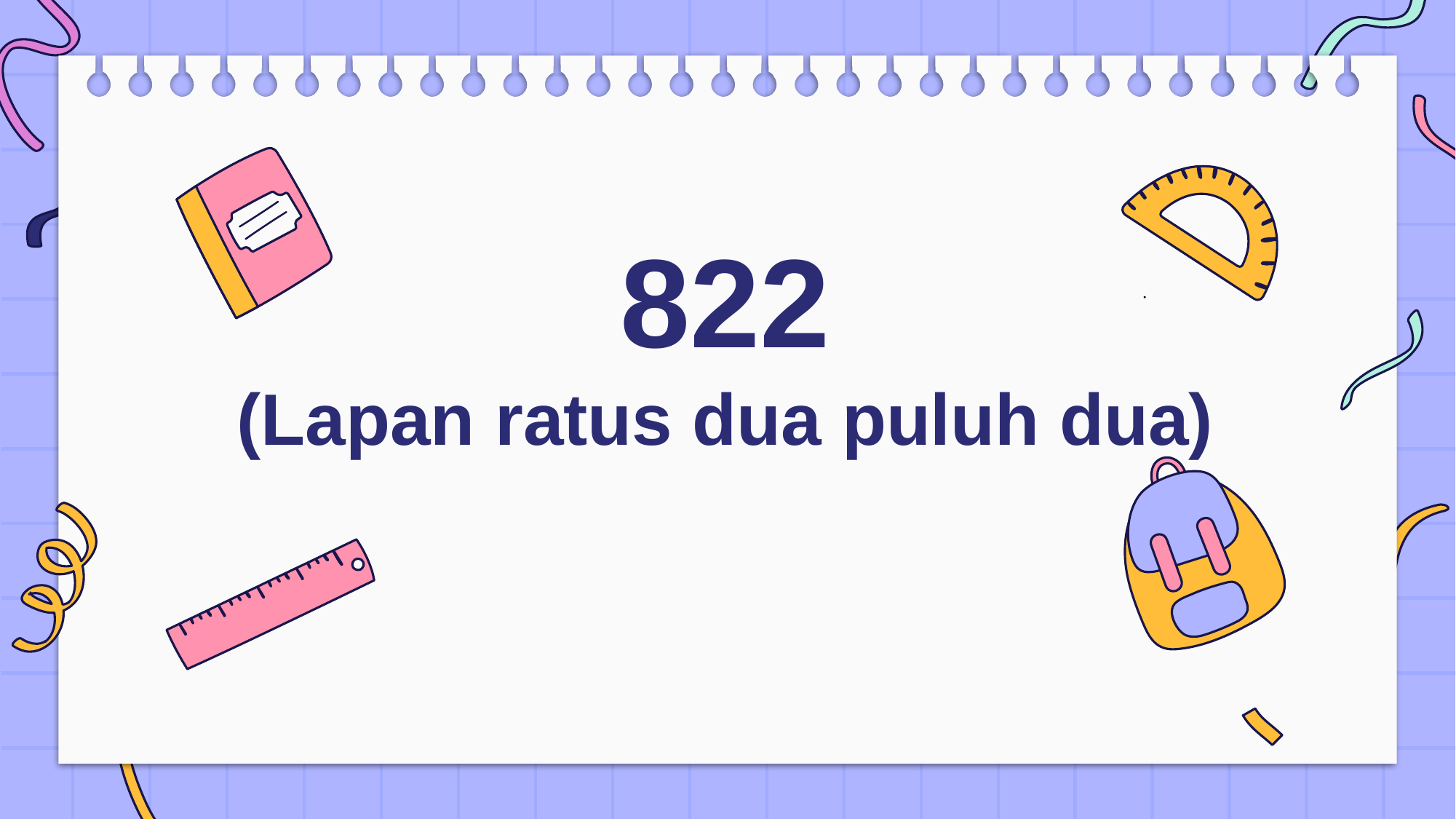

# 822 (Lapan ratus dua puluh dua)